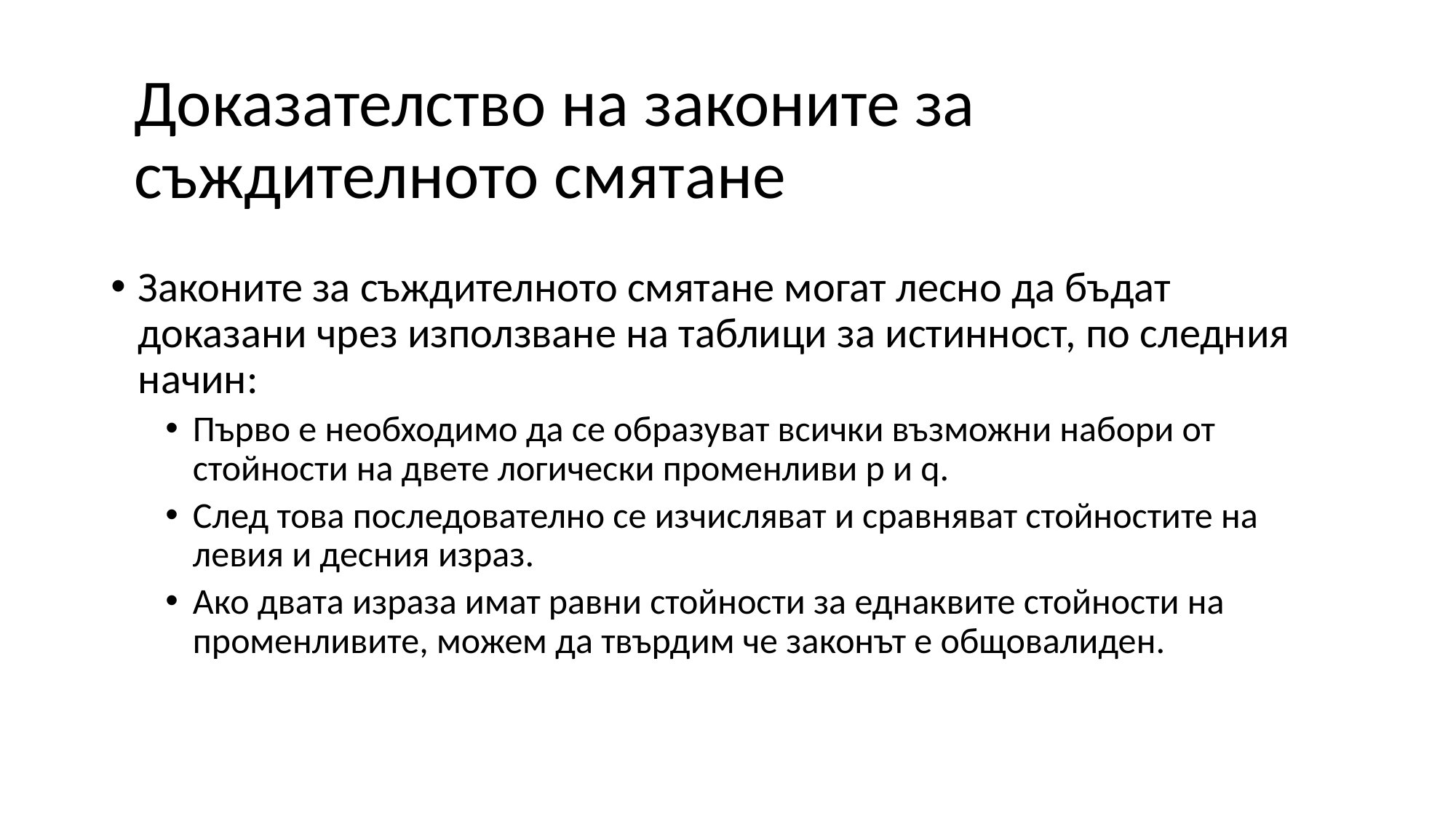

# Доказателство на законите за съждителното смятане
Законите за съждителното смятане могат лесно да бъдат доказани чрез използване на таблици за истинност, по следния начин:
Първо е необходимо да се образуват всички възможни набори от стойности на двете логически променливи p и q.
След това последователно се изчисляват и сравняват стойностите на левия и десния израз.
Ако двата израза имат равни стойности за еднаквите стойности на променливите, можем да твърдим че законът е общовалиден.